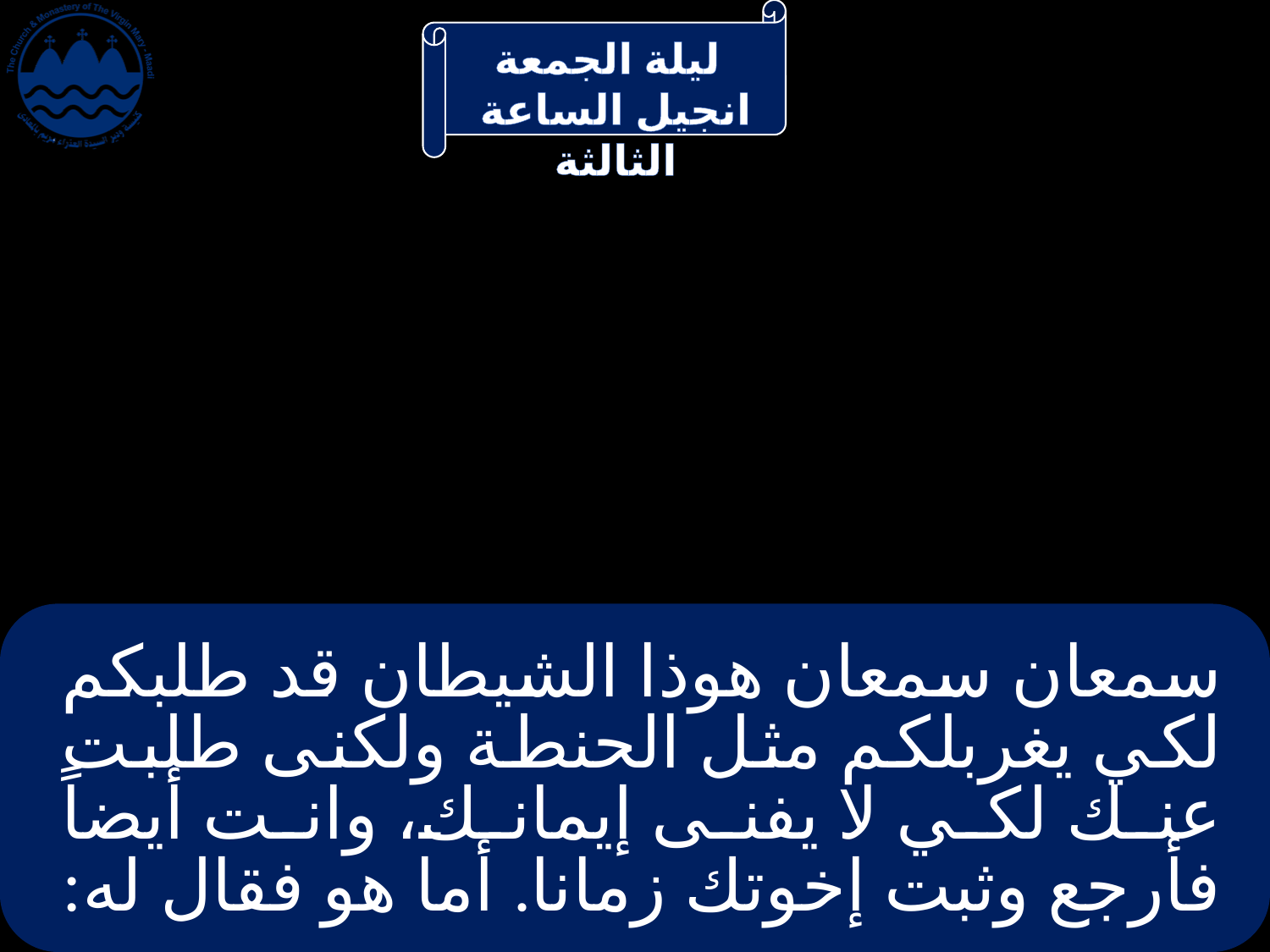

# سمعان سمعان هوذا الشيطان قد طلبكم لكي يغربلكم مثل الحنطة ولكنى طلبت عنك لكي لا يفنى إيمانك، وانت أيضاً فأرجع وثبت إخوتك زمانا. أما هو فقال له: